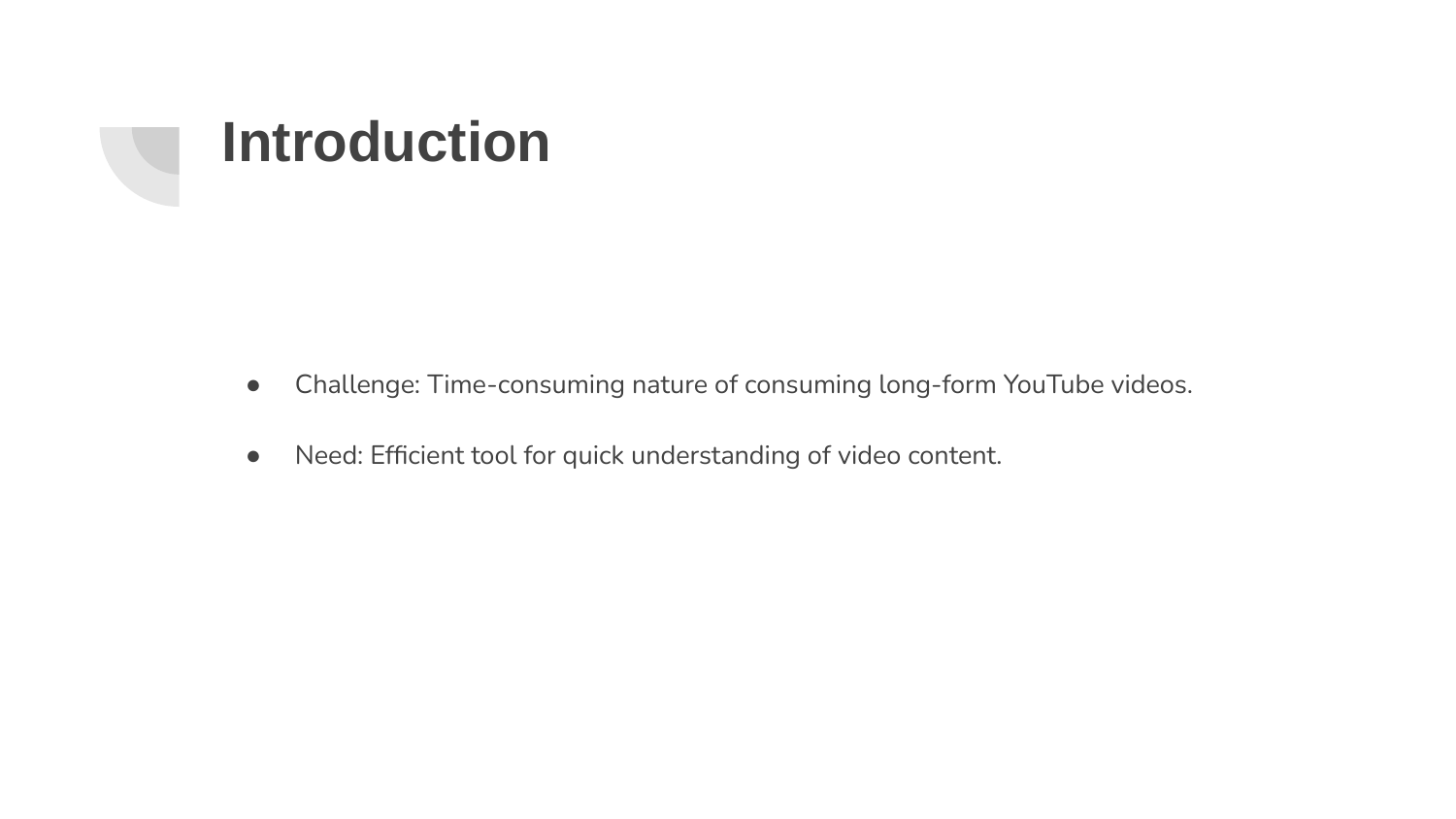

# Introduction
Challenge: Time-consuming nature of consuming long-form YouTube videos.
Need: Efficient tool for quick understanding of video content.